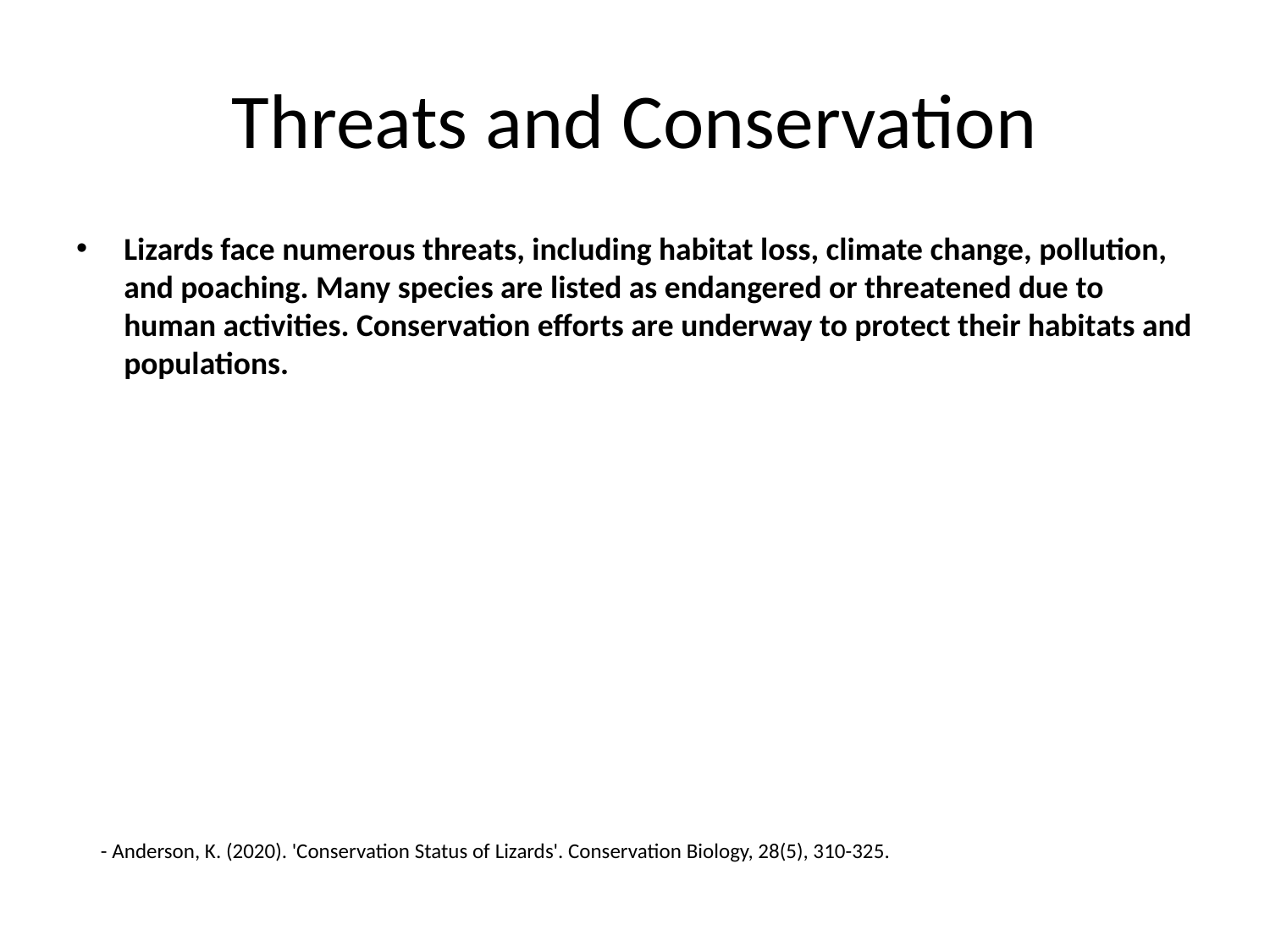

# Threats and Conservation
Lizards face numerous threats, including habitat loss, climate change, pollution, and poaching. Many species are listed as endangered or threatened due to human activities. Conservation efforts are underway to protect their habitats and populations.

- Anderson, K. (2020). 'Conservation Status of Lizards'. Conservation Biology, 28(5), 310-325.